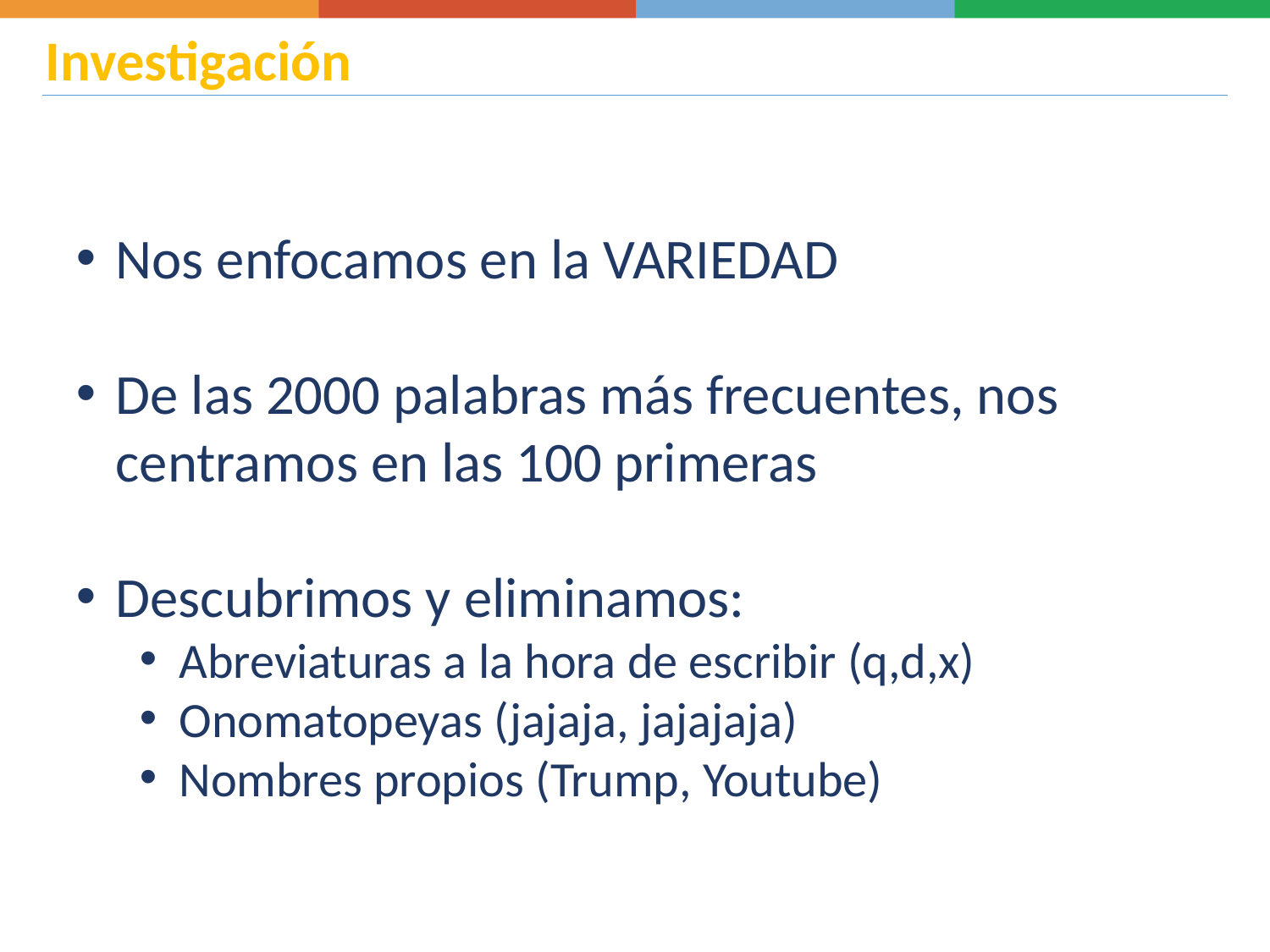

Investigación

Nos enfocamos en la VARIEDAD

De las 2000 palabras más frecuentes, nos centramos en las 100 primeras

Descubrimos y eliminamos:
Abreviaturas a la hora de escribir (q,d,x)
Onomatopeyas (jajaja, jajajaja)
Nombres propios (Trump, Youtube)